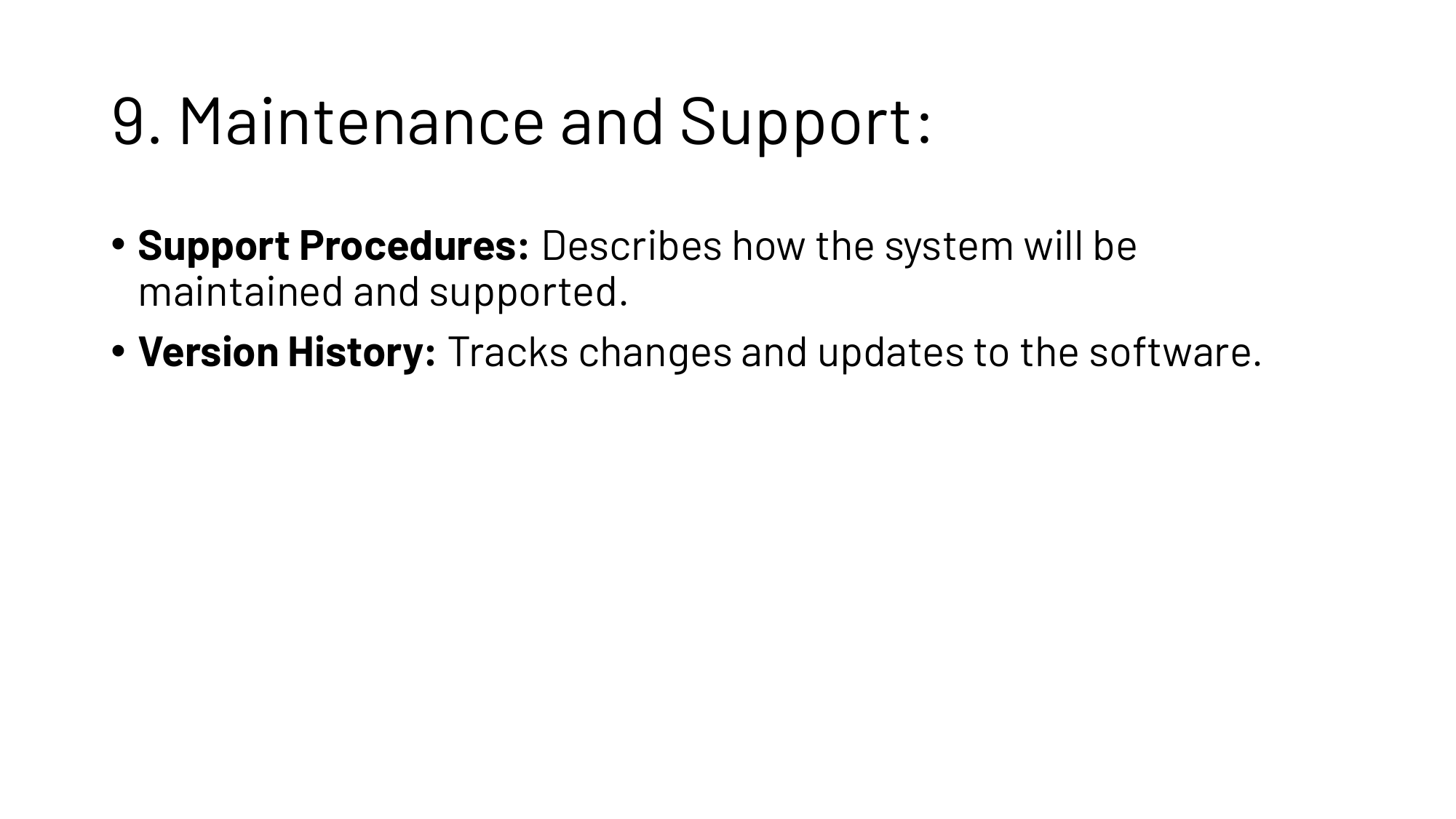

# 9. Maintenance and Support:
Support Procedures: Describes how the system will be maintained and supported.
Version History: Tracks changes and updates to the software.